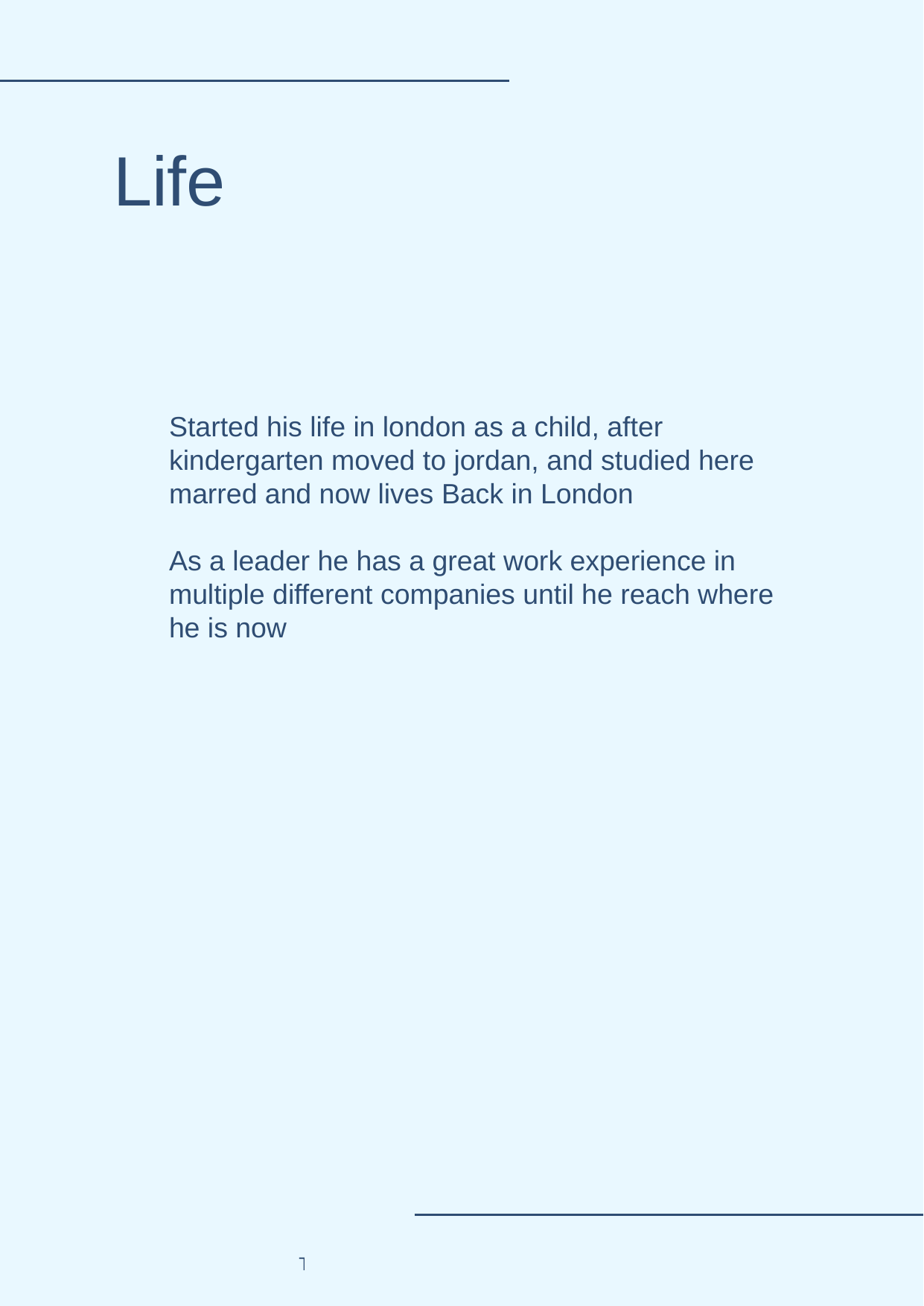

# Life
Started his life in london as a child, after kindergarten moved to jordan, and studied here marred and now lives Back in London

As a leader he has a great work experience in multiple different companies until he reach where he is now